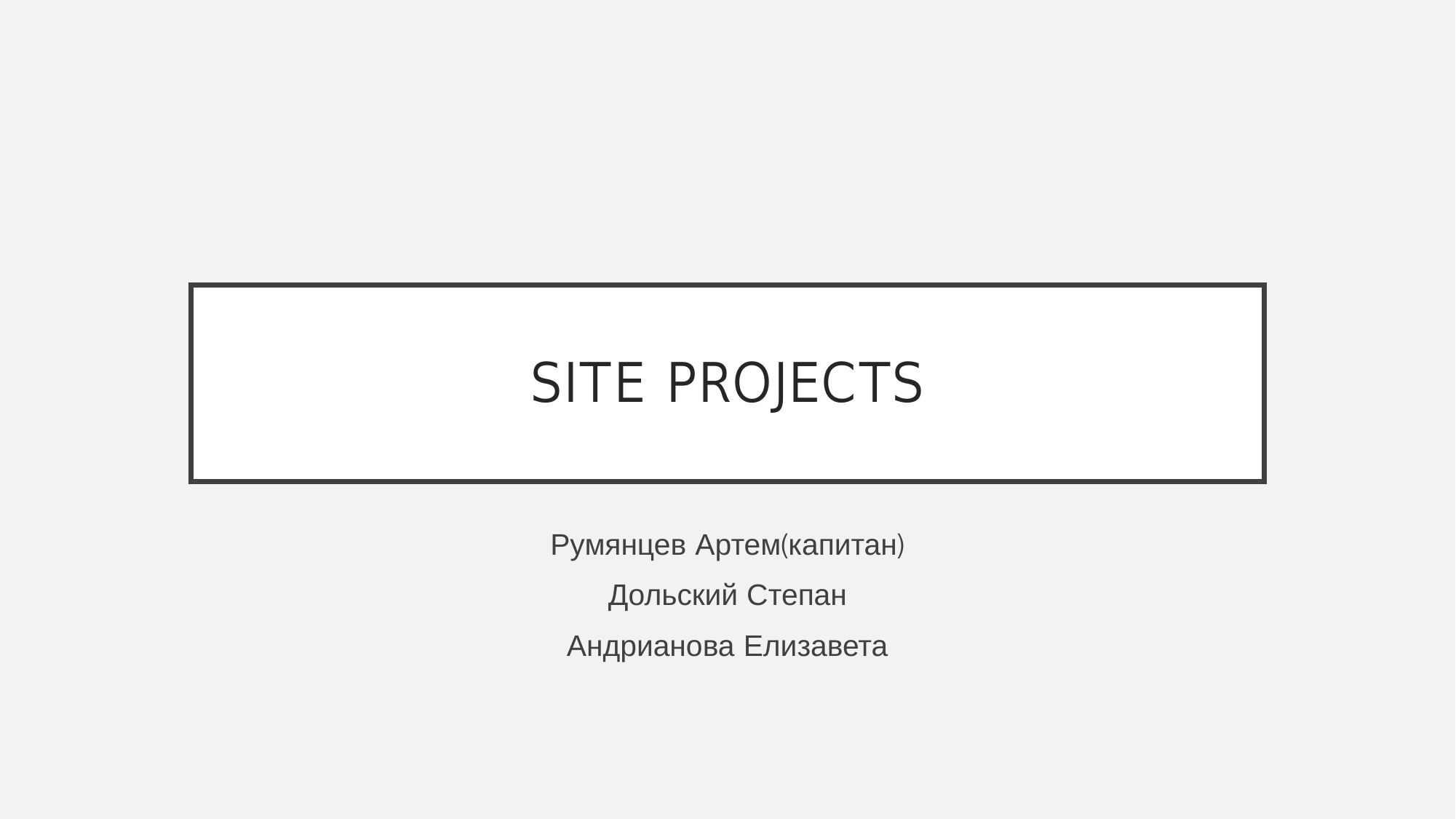

# Site projects
Румянцев Артем(капитан)
Дольский Степан
Андрианова Елизавета